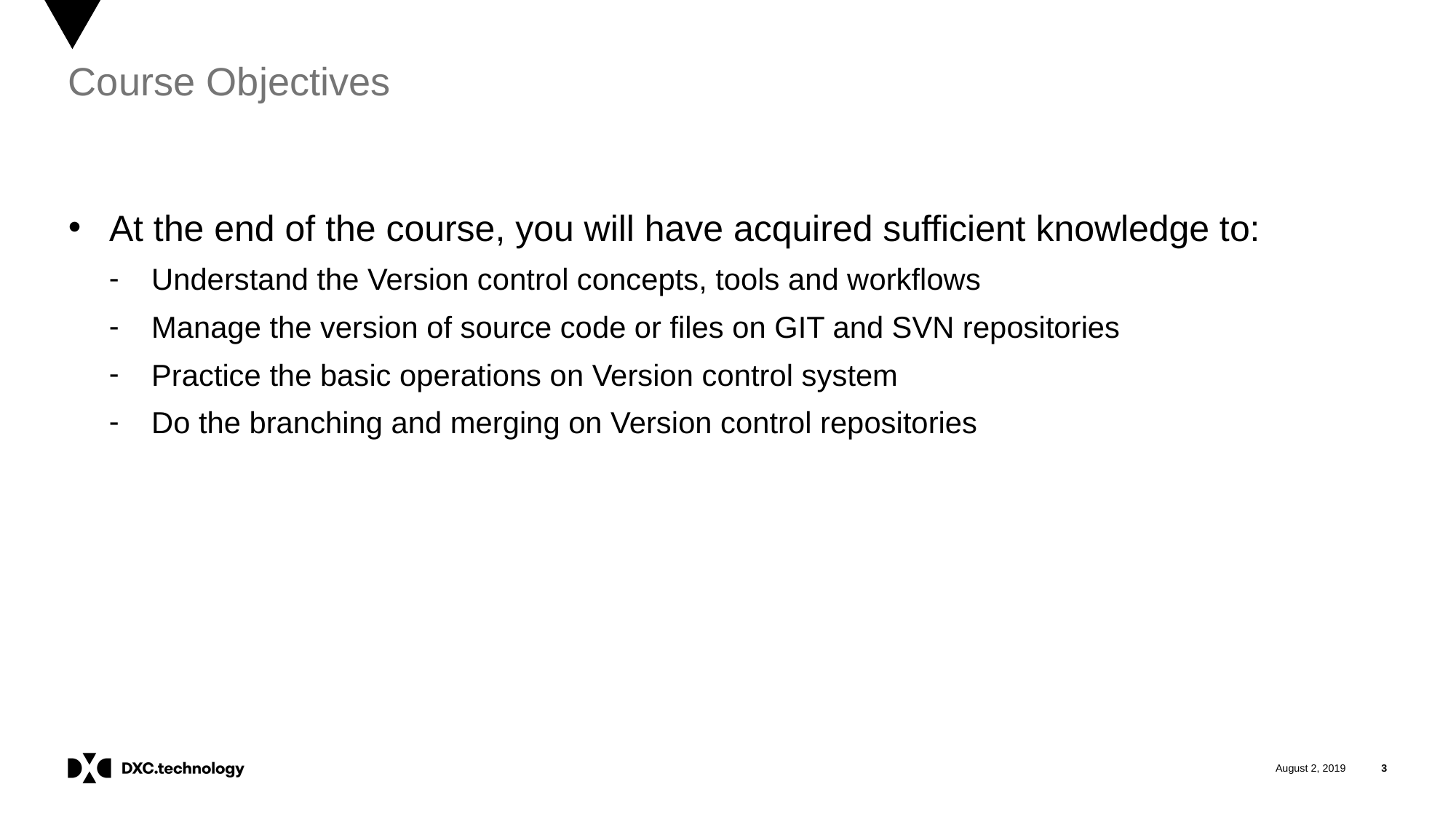

# Course Objectives
At the end of the course, you will have acquired sufficient knowledge to:
 Understand the Version control concepts, tools and workflows
 Manage the version of source code or files on GIT and SVN repositories
 Practice the basic operations on Version control system
 Do the branching and merging on Version control repositories